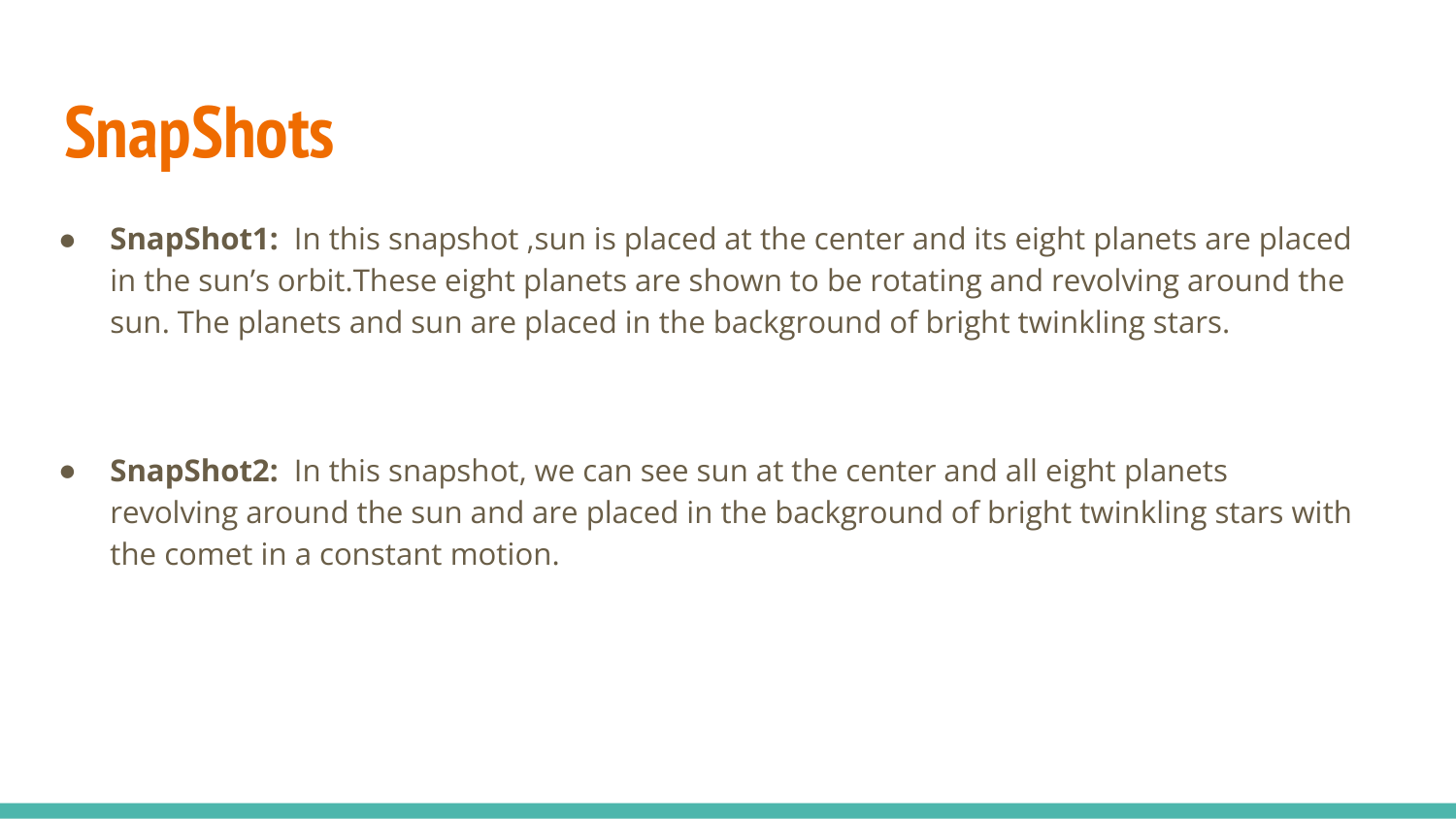

# SnapShots
SnapShot1:  In this snapshot ,sun is placed at the center and its eight planets are placed in the sun’s orbit.These eight planets are shown to be rotating and revolving around the sun. The planets and sun are placed in the background of bright twinkling stars.

SnapShot2:  In this snapshot, we can see sun at the center and all eight planets revolving around the sun and are placed in the background of bright twinkling stars with the comet in a constant motion.